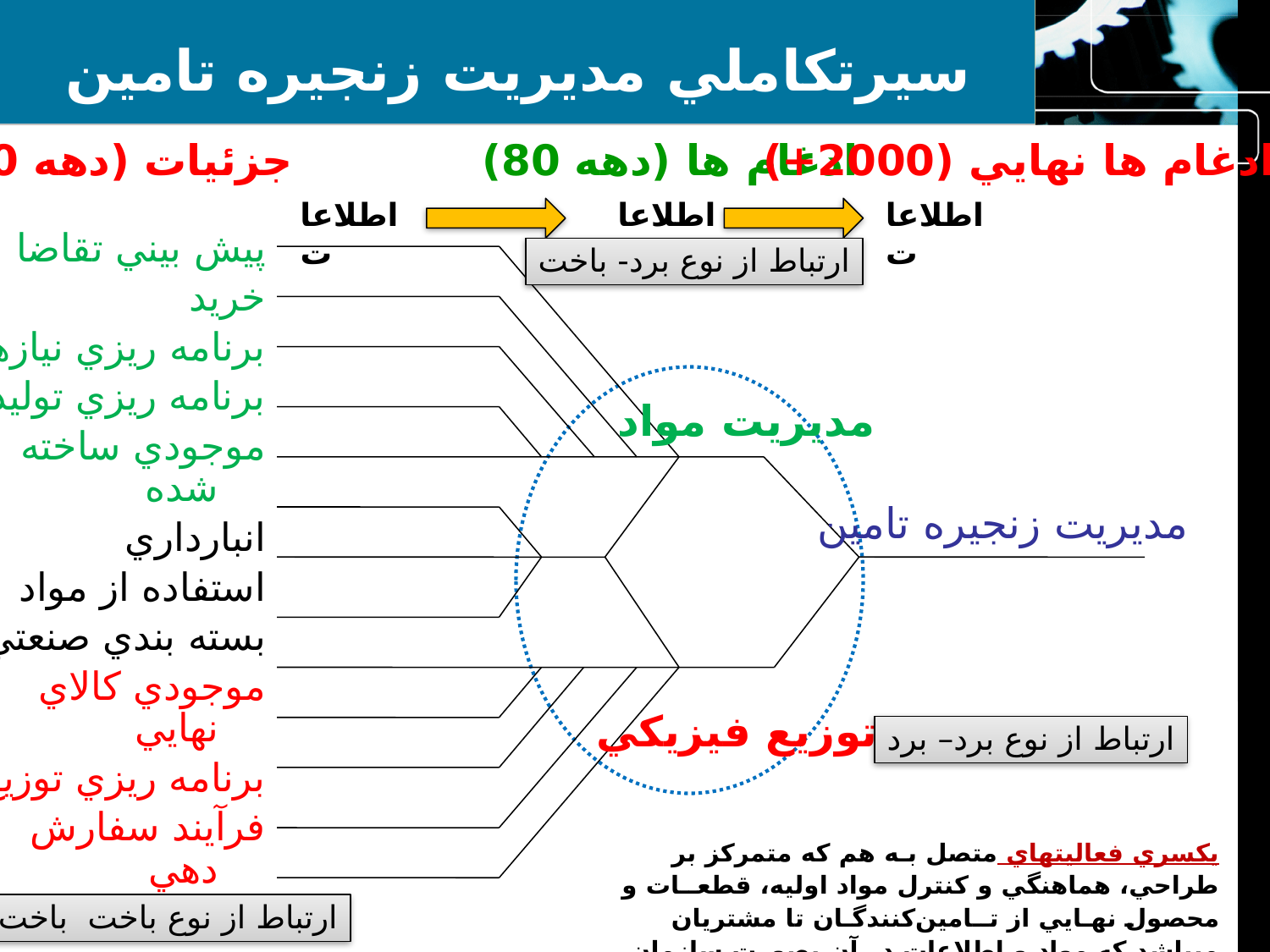

# سيرتكاملي مديريت زنجيره تامين
جزئيات (دهه 60)
ادغام ها (دهه 80)

مديريت مواد

مديريت زنجيره تامين

توزيع فيزيکي

ادغام ها نهايي (2000+)
اطلاعات
اطلاعات
اطلاعات

پيش بيني تقاضا
خريد
برنامه ريزي نيازها
برنامه ريزي توليد
موجودي ساخته شده
انبارداري
استفاده از مواد
بسته بندي صنعتي
موجودي کالاي نهايي
برنامه ريزي توزيع
فرآيند سفارش دهي
حمل و نقل
خدمت‌دهي‌به مشتري
ارتباط از نوع برد- باخت

ارتباط از نوع برد– برد
يکسري فعاليت‏هاي متصل بـه هم که متمرکز بر طراحي، هماهنگي و کنترل مواد اوليه، قطعــات و محصول نهـايي از تــامين‌کنندگـان تا مشتريان مي‏باشد که مواد و اطلاعات در آن بصورت سازمان يافته در جريان مي‏باشد.
ارتباط از نوع باخت  باخت